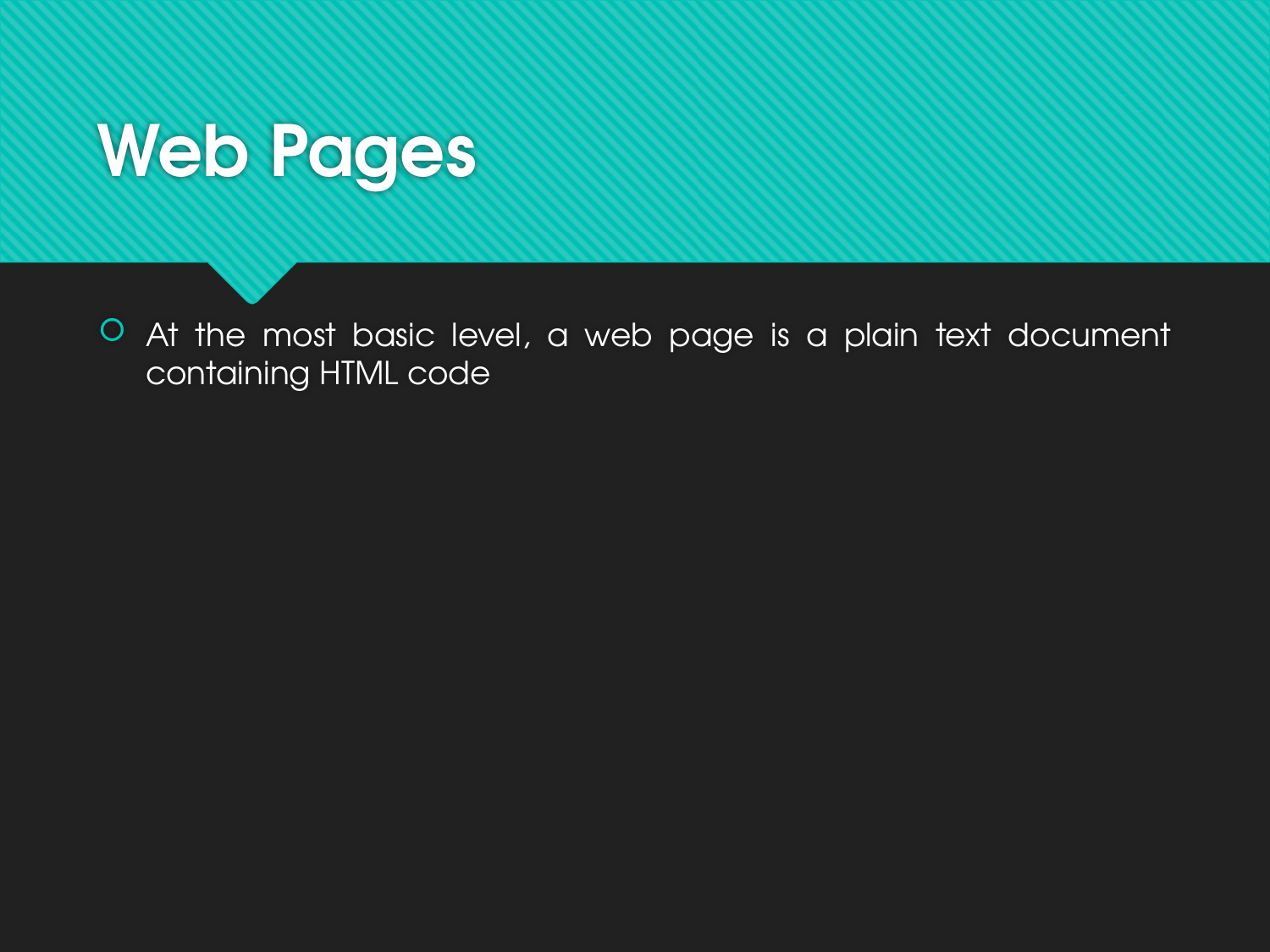

# Web Pages
At the most basic level, a web page is a plain text document containing HTML code